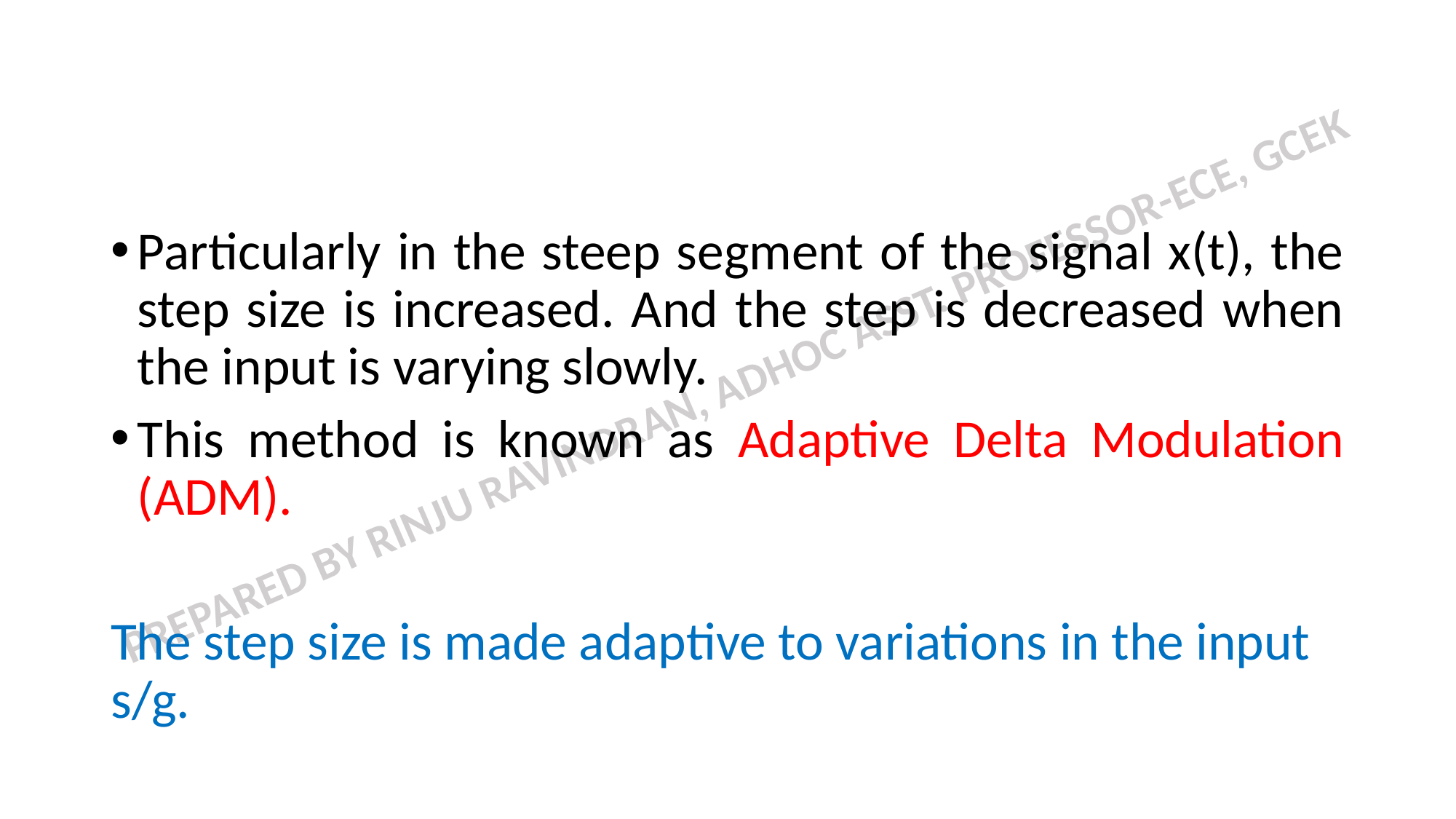

#
Particularly in the steep segment of the signal x(t), the step size is increased. And the step is decreased when the input is varying slowly.
This method is known as Adaptive Delta Modulation (ADM).

The step size is made adaptive to variations in the input s/g.